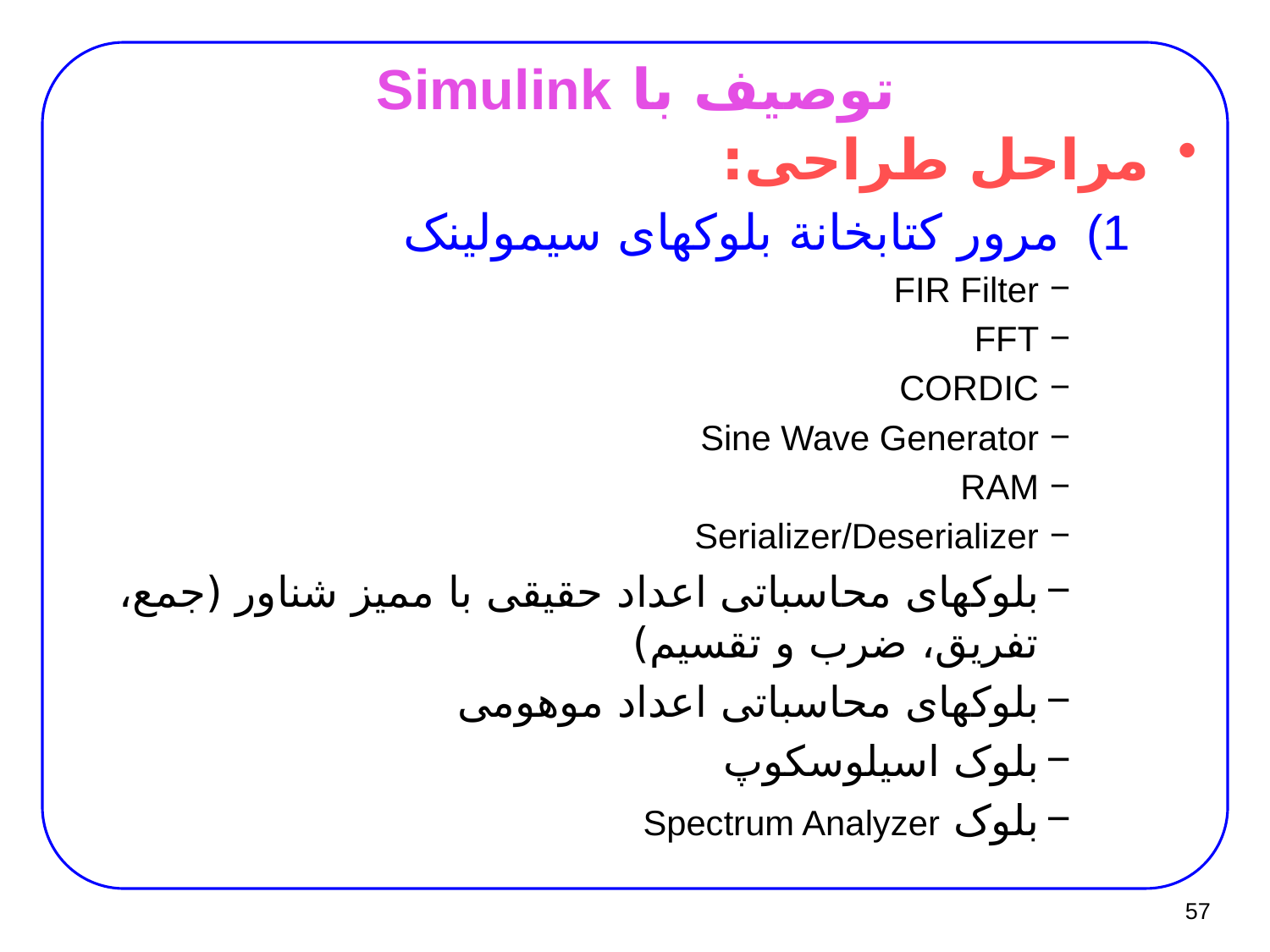

# توصیف با Simulink
مراحل طراحی:
مرور کتابخانة بلوک­های سیمولینک
FIR Filter
FFT
CORDIC
Sine Wave Generator
RAM
Serializer/Deserializer
بلوک­های محاسباتی اعداد حقیقی با ممیز شناور (جمع، تفریق، ضرب و تقسیم)
بلوک­های محاسباتی اعداد موهومی
بلوک اسیلوسکوپ
بلوک Spectrum Analyzer

57